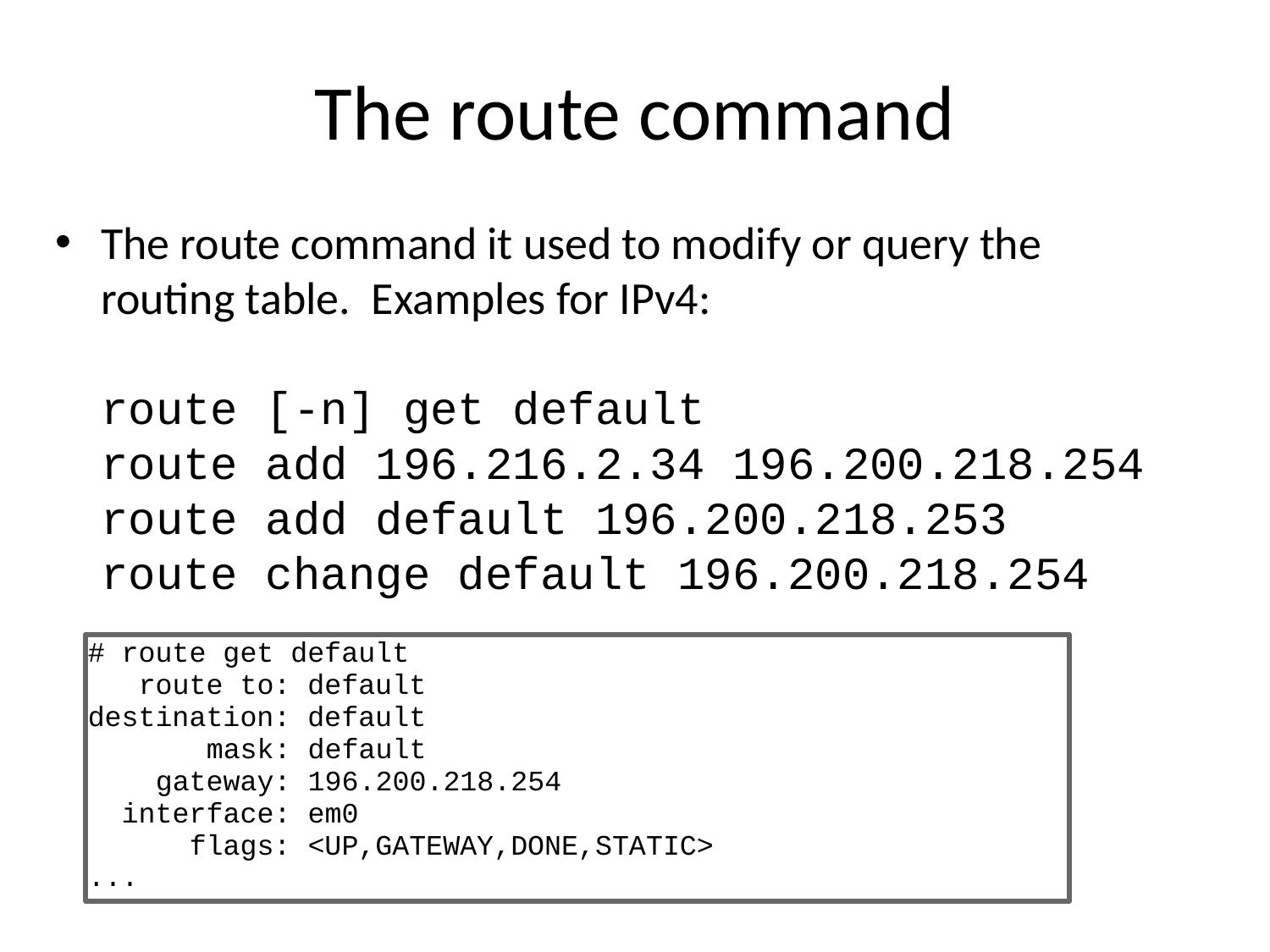

# The route command
The route command it used to modify or query the routing table.  Examples for IPv4:
route [-n] get default
route add 196.216.2.34 196.200.218.254
route add default 196.200.218.253
route change default 196.200.218.254
# route get default
   route to: default
destination: default
       mask: default
    gateway: 196.200.218.254
  interface: em0
      flags: <UP,GATEWAY,DONE,STATIC>
...